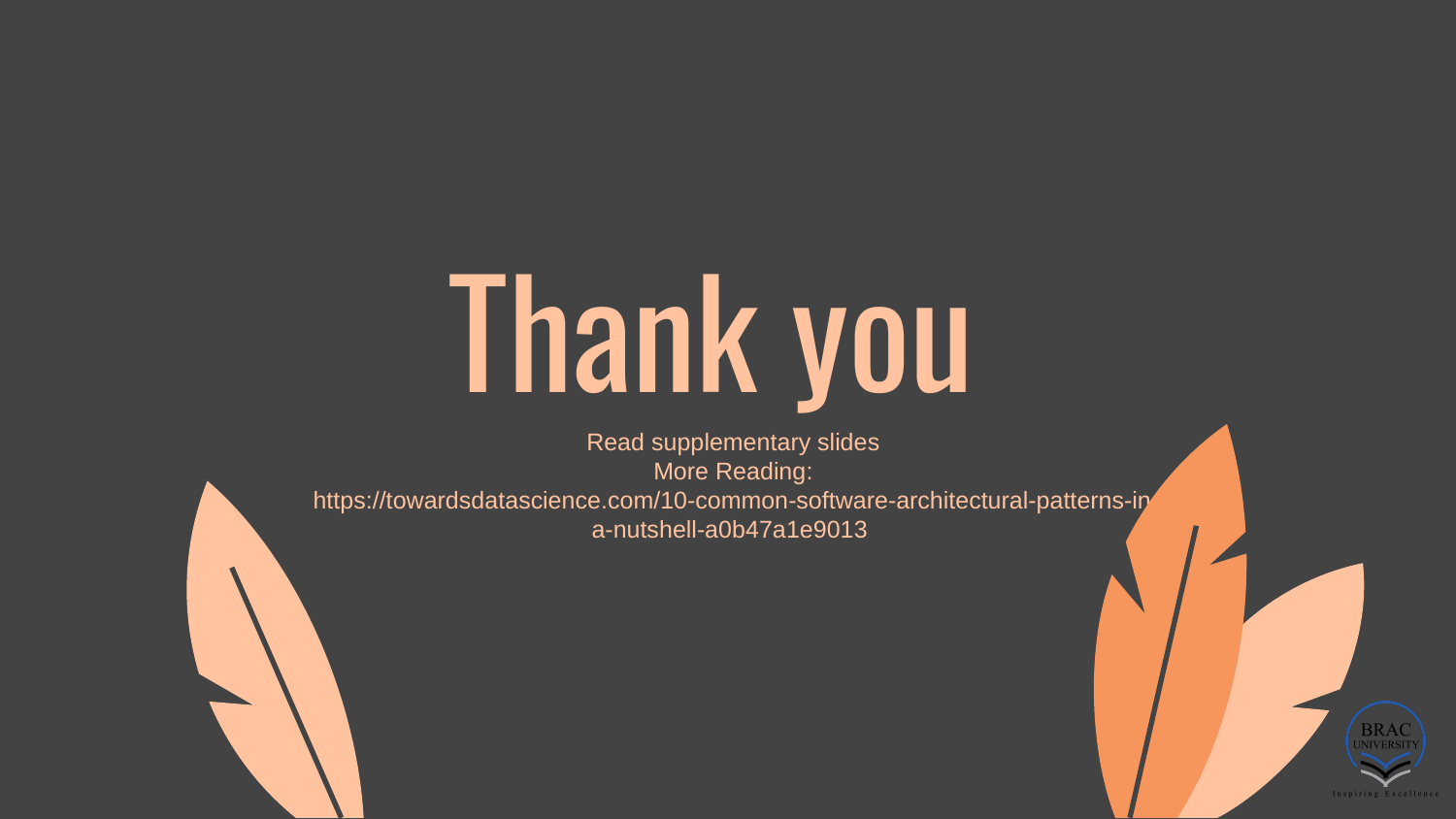

# Thank you

Read supplementary slides
More Reading:
 https://towardsdatascience.com/10-common-software-architectural-patterns-in-a-nutshell-a0b47a1e9013